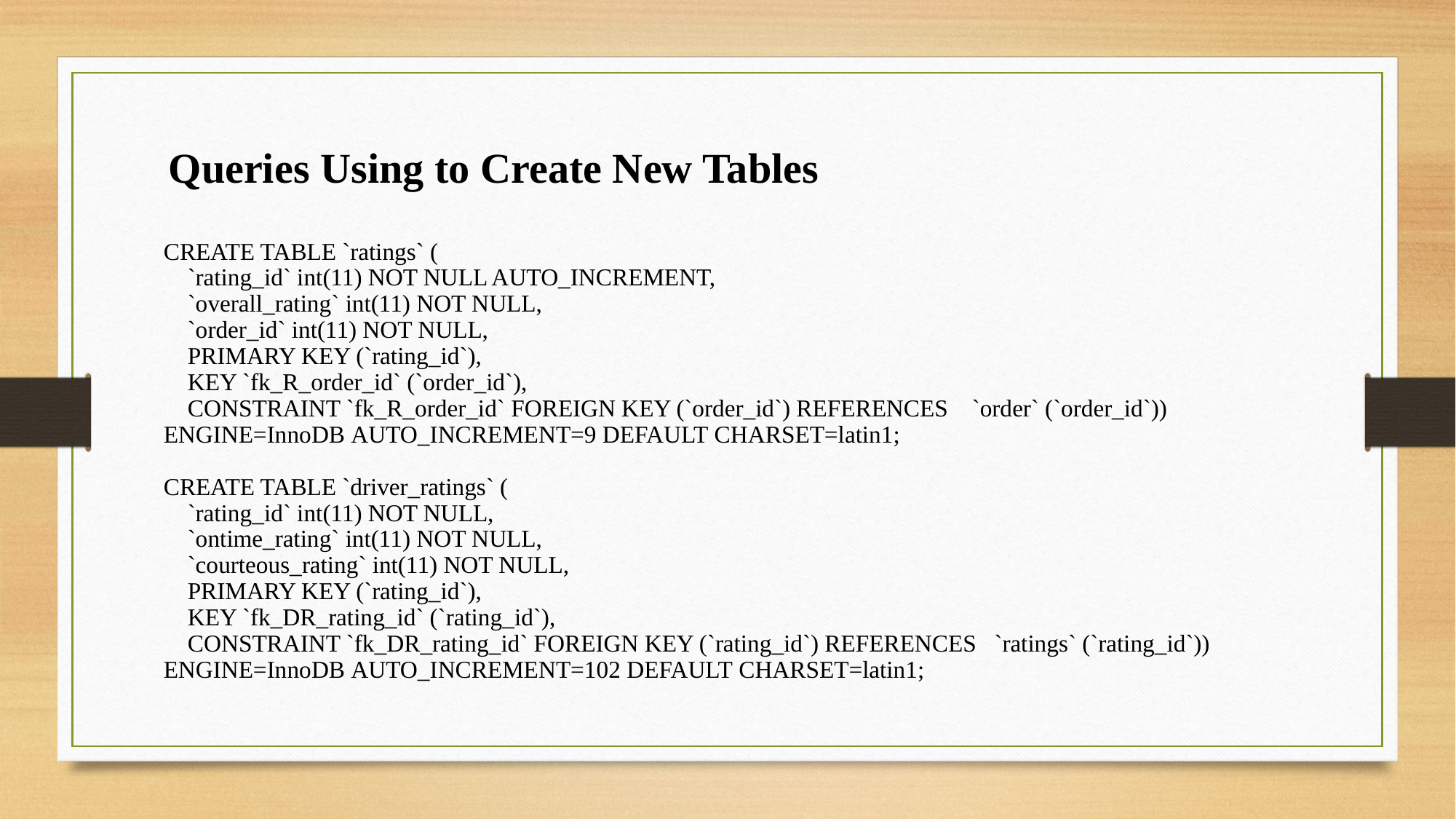

Queries Using to Create New Tables
CREATE TABLE `ratings` (
    `rating_id` int(11) NOT NULL AUTO_INCREMENT,
    `overall_rating` int(11) NOT NULL,
    `order_id` int(11) NOT NULL,
    PRIMARY KEY (`rating_id`),
    KEY `fk_R_order_id` (`order_id`),
    CONSTRAINT `fk_R_order_id` FOREIGN KEY (`order_id`) REFERENCES    `order` (`order_id`)) ENGINE=InnoDB AUTO_INCREMENT=9 DEFAULT CHARSET=latin1;

CREATE TABLE `driver_ratings` (
    `rating_id` int(11) NOT NULL,
    `ontime_rating` int(11) NOT NULL,
    `courteous_rating` int(11) NOT NULL,
    PRIMARY KEY (`rating_id`),
    KEY `fk_DR_rating_id` (`rating_id`),
    CONSTRAINT `fk_DR_rating_id` FOREIGN KEY (`rating_id`) REFERENCES   `ratings` (`rating_id`)) ENGINE=InnoDB AUTO_INCREMENT=102 DEFAULT CHARSET=latin1;